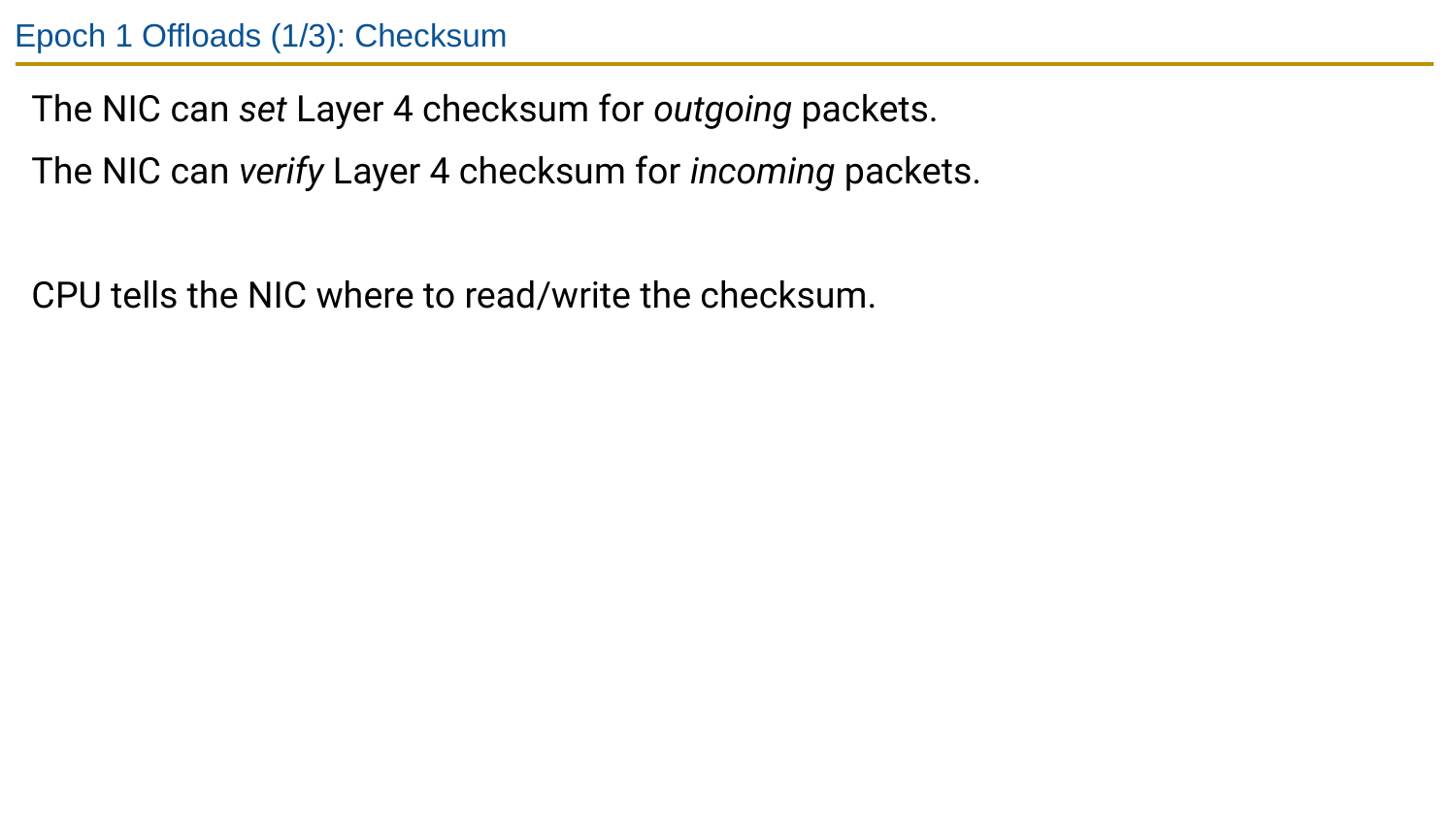

# Epoch 1 Offloads (1/3): Checksum
The NIC can set Layer 4 checksum for outgoing packets.
The NIC can verify Layer 4 checksum for incoming packets.

CPU tells the NIC where to read/write the checksum.